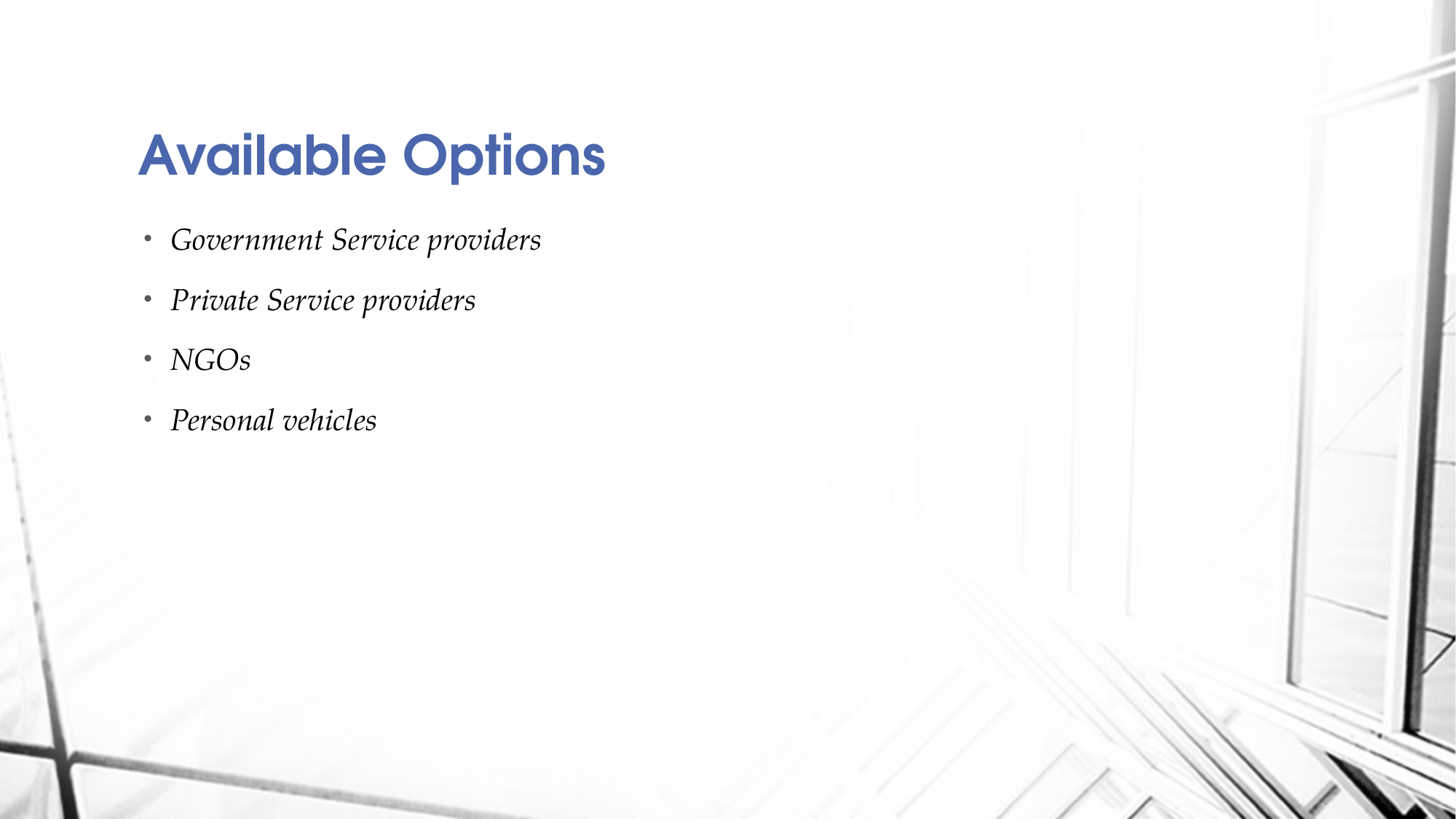

# Available Options
Government Service providers
Private Service providers
NGOs
Personal vehicles